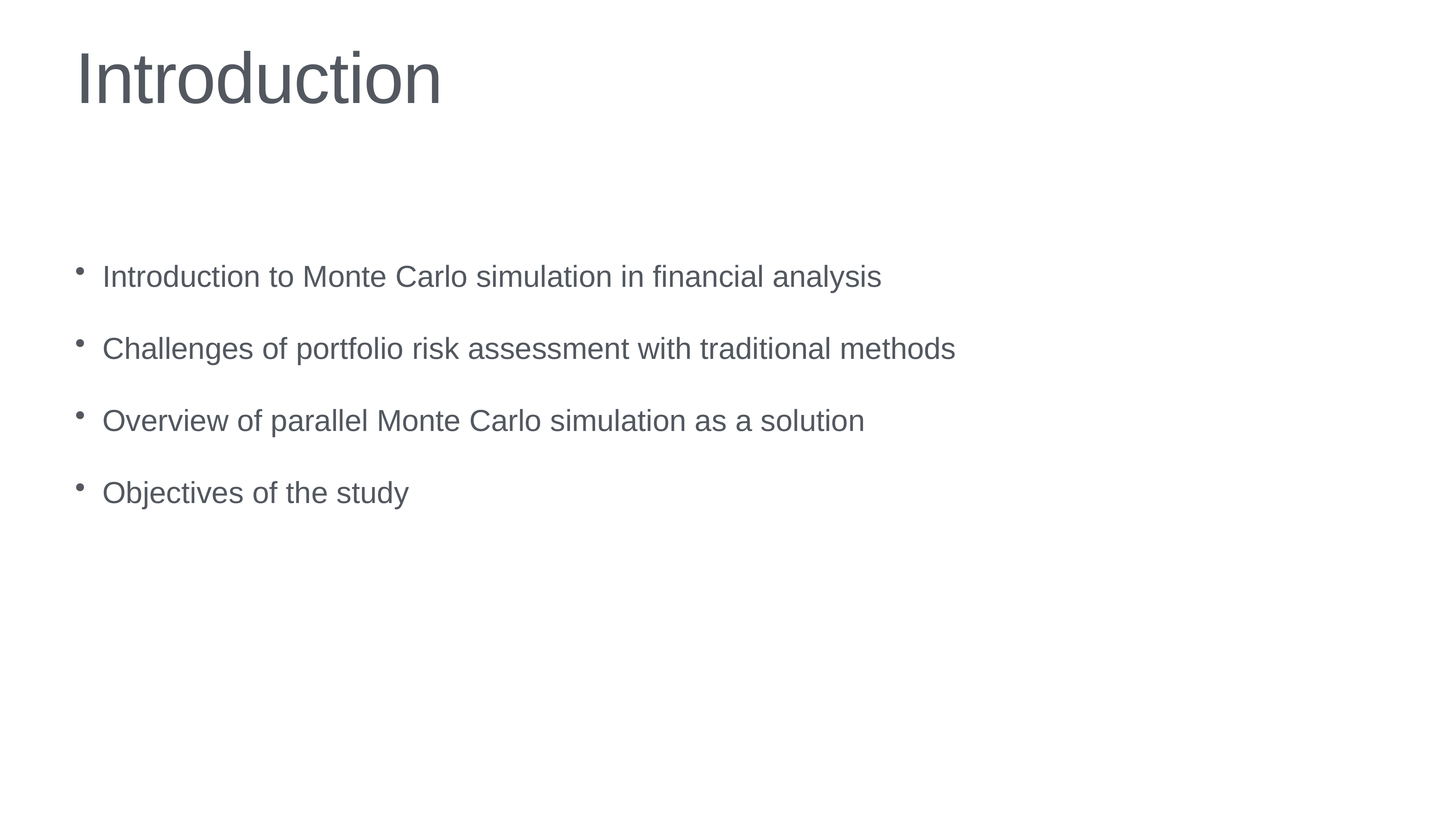

# Introduction
Introduction to Monte Carlo simulation in financial analysis
Challenges of portfolio risk assessment with traditional methods
Overview of parallel Monte Carlo simulation as a solution
Objectives of the study